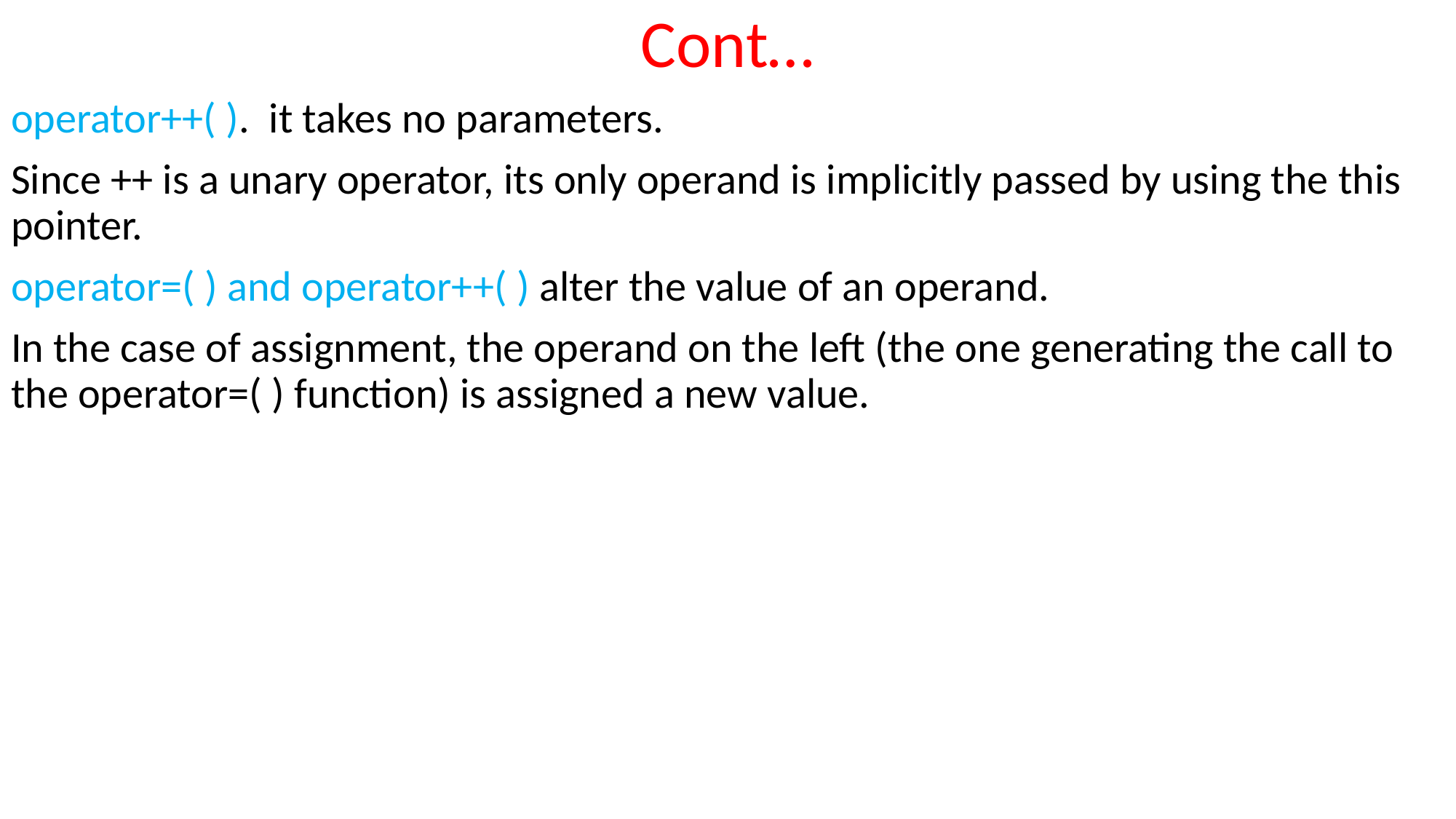

# Cont…
operator++( ).  it takes no parameters.
Since ++ is a unary operator, its only operand is implicitly passed by using the this 	pointer.
operator=( ) and operator++( ) alter the value of an operand.
In the case of assignment, the operand on the left (the one generating the call to 	the operator=( ) function) is assigned a new value.